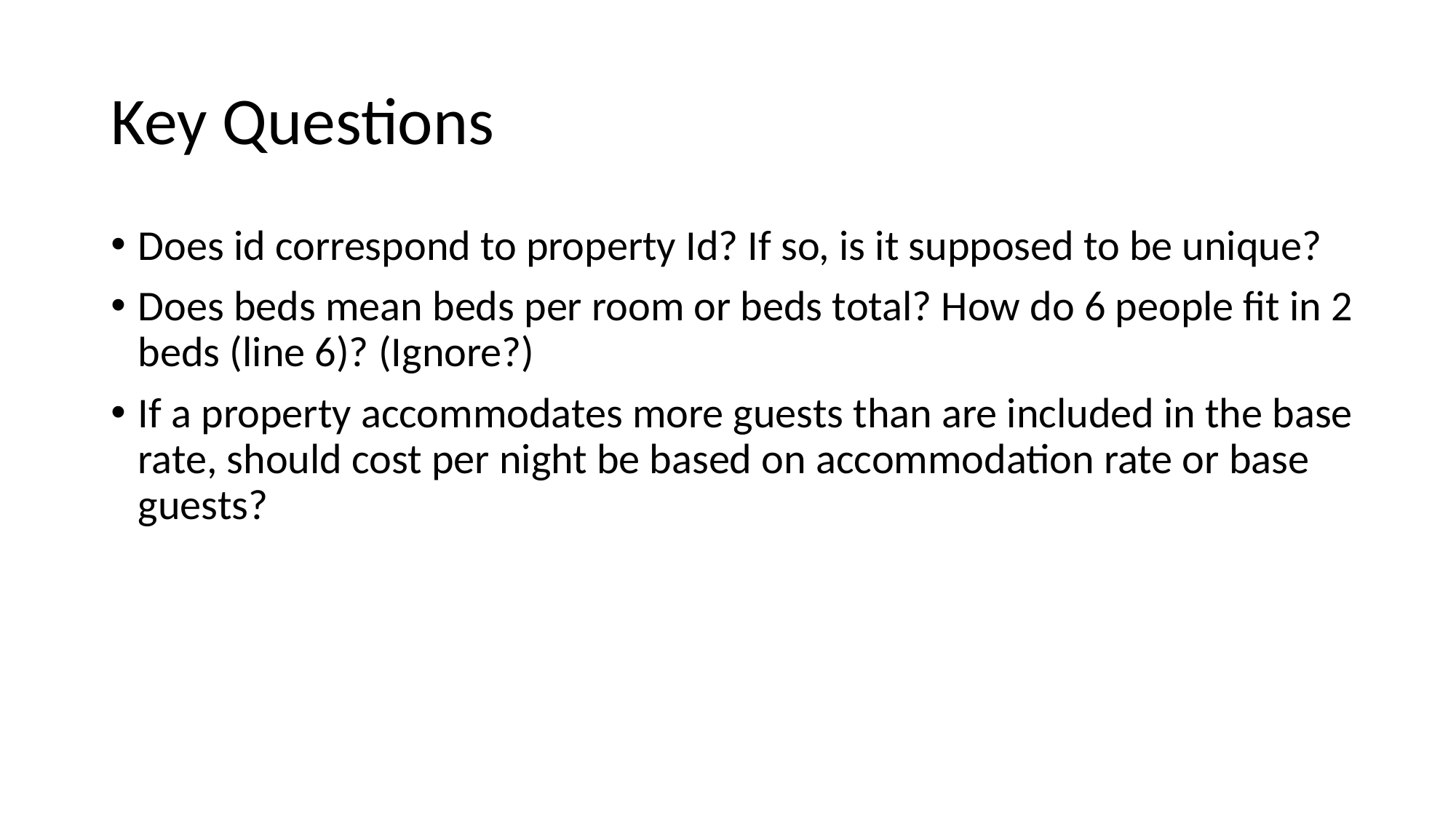

# Key Questions
Does id correspond to property Id? If so, is it supposed to be unique?
Does beds mean beds per room or beds total? How do 6 people fit in 2 beds (line 6)? (Ignore?)
If a property accommodates more guests than are included in the base rate, should cost per night be based on accommodation rate or base guests?